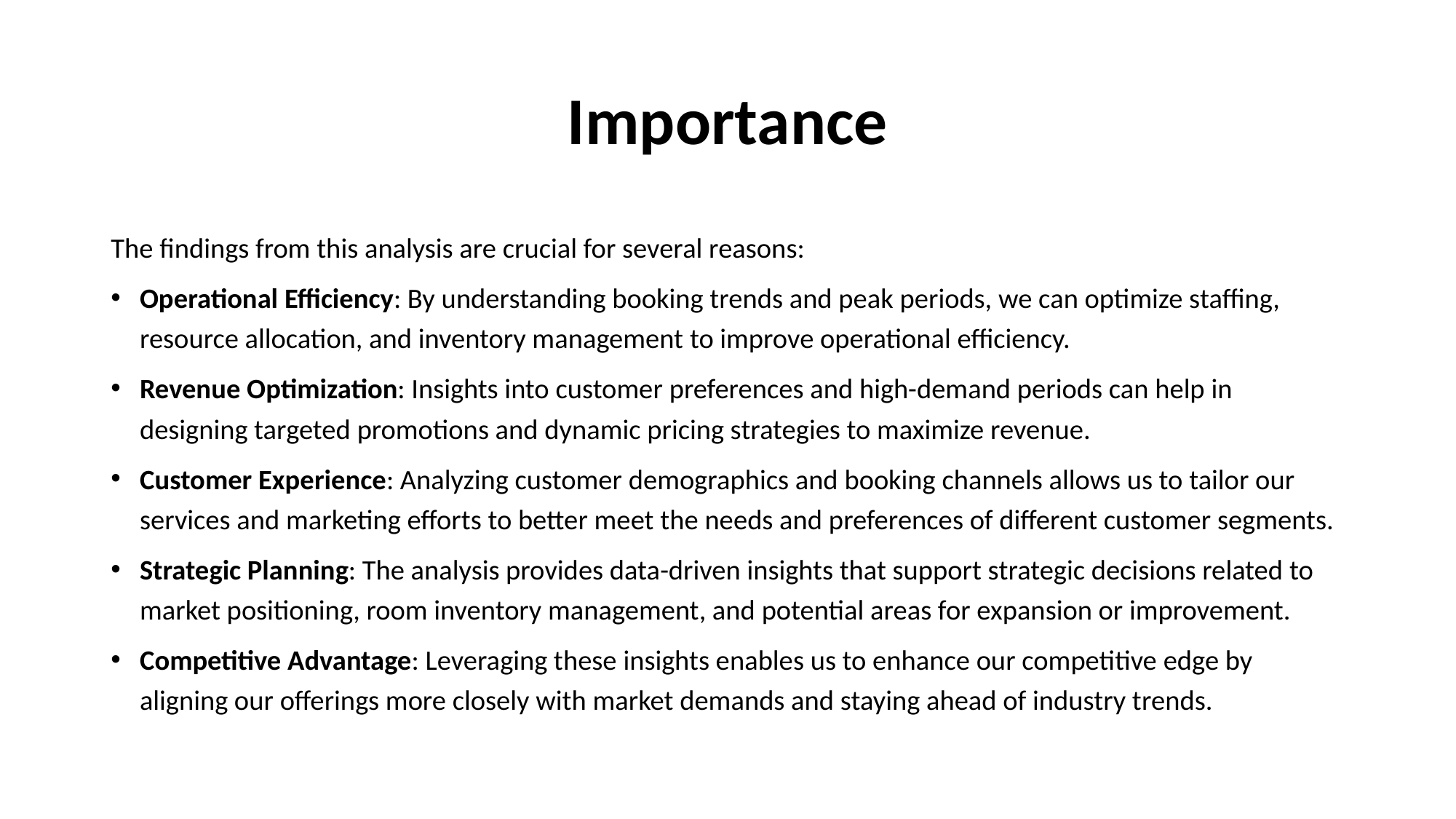

# Importance
The findings from this analysis are crucial for several reasons:
Operational Efficiency: By understanding booking trends and peak periods, we can optimize staffing, resource allocation, and inventory management to improve operational efficiency.
Revenue Optimization: Insights into customer preferences and high-demand periods can help in designing targeted promotions and dynamic pricing strategies to maximize revenue.
Customer Experience: Analyzing customer demographics and booking channels allows us to tailor our services and marketing efforts to better meet the needs and preferences of different customer segments.
Strategic Planning: The analysis provides data-driven insights that support strategic decisions related to market positioning, room inventory management, and potential areas for expansion or improvement.
Competitive Advantage: Leveraging these insights enables us to enhance our competitive edge by aligning our offerings more closely with market demands and staying ahead of industry trends.